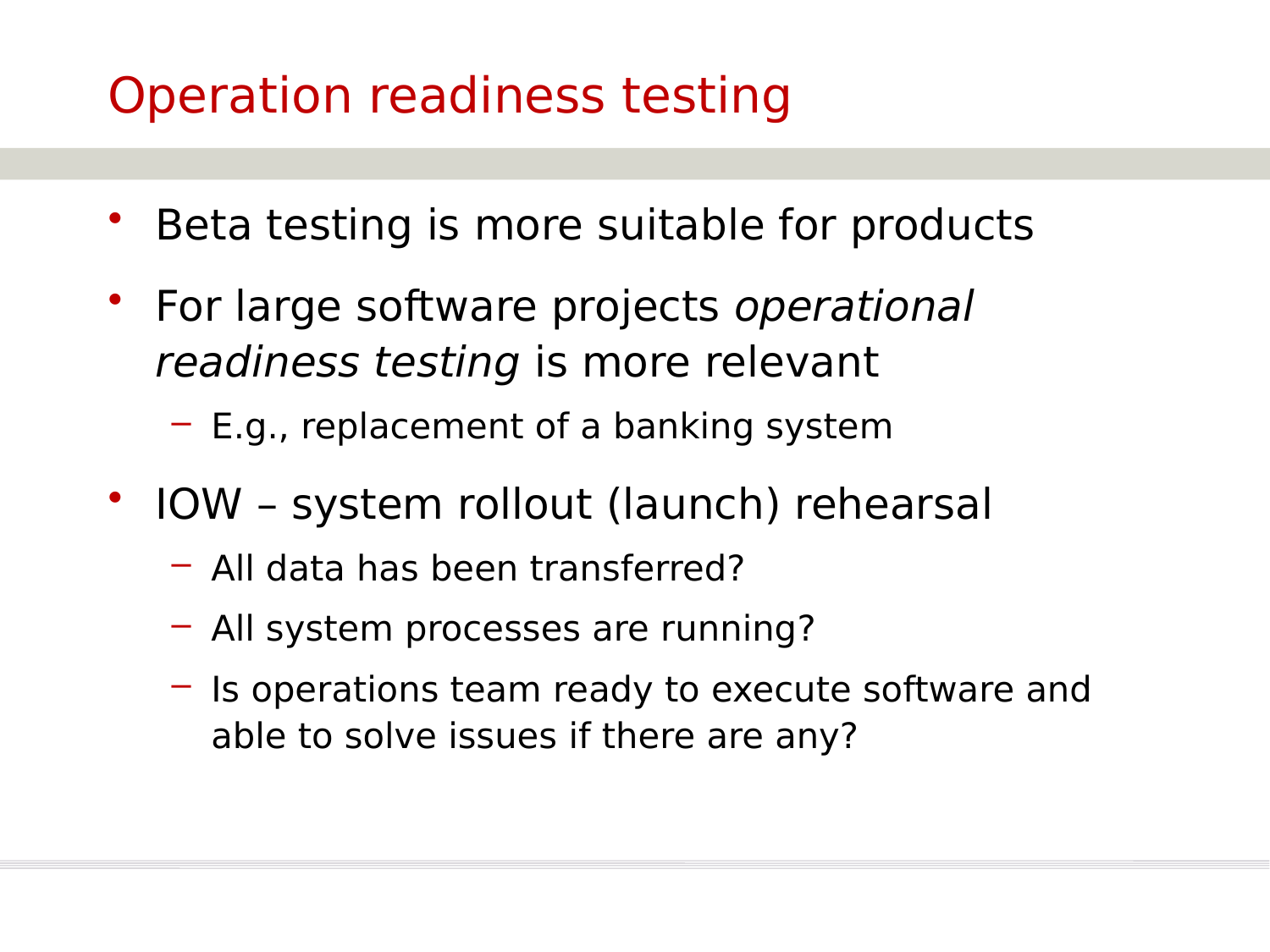

Operation readiness testing
Beta testing is more suitable for products
For large software projects operational readiness testing is more relevant
E.g., replacement of a banking system
IOW – system rollout (launch) rehearsal
All data has been transferred?
All system processes are running?
Is operations team ready to execute software and able to solve issues if there are any?